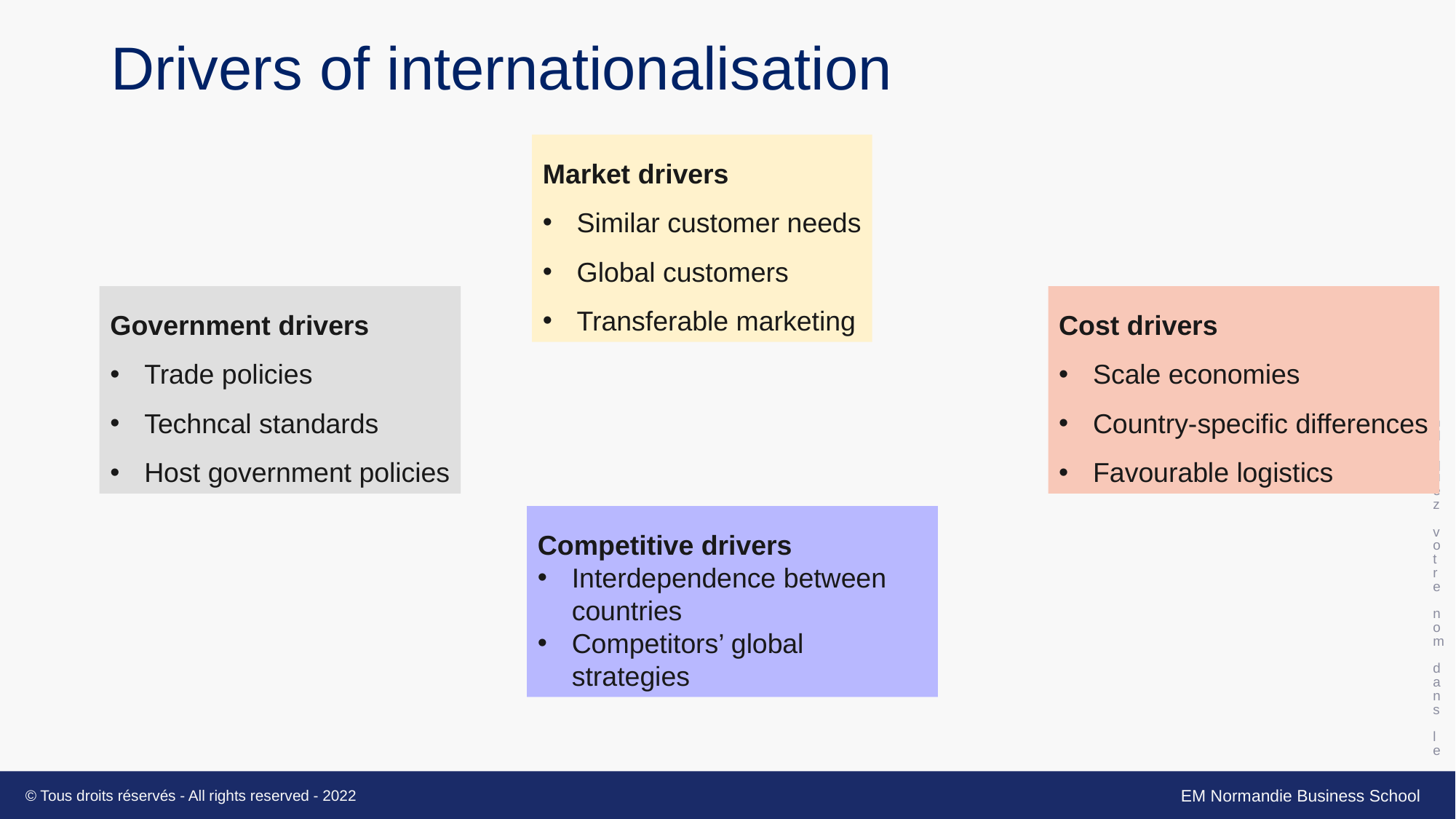

# Drivers of internationalisation
Indiquez votre nom dans le pied de page
Market drivers
Similar customer needs
Global customers
Transferable marketing
Government drivers
Trade policies
Techncal standards
Host government policies
Cost drivers
Scale economies
Country-specific differences
Favourable logistics
Competitive drivers
Interdependence between countries
Competitors’ global strategies